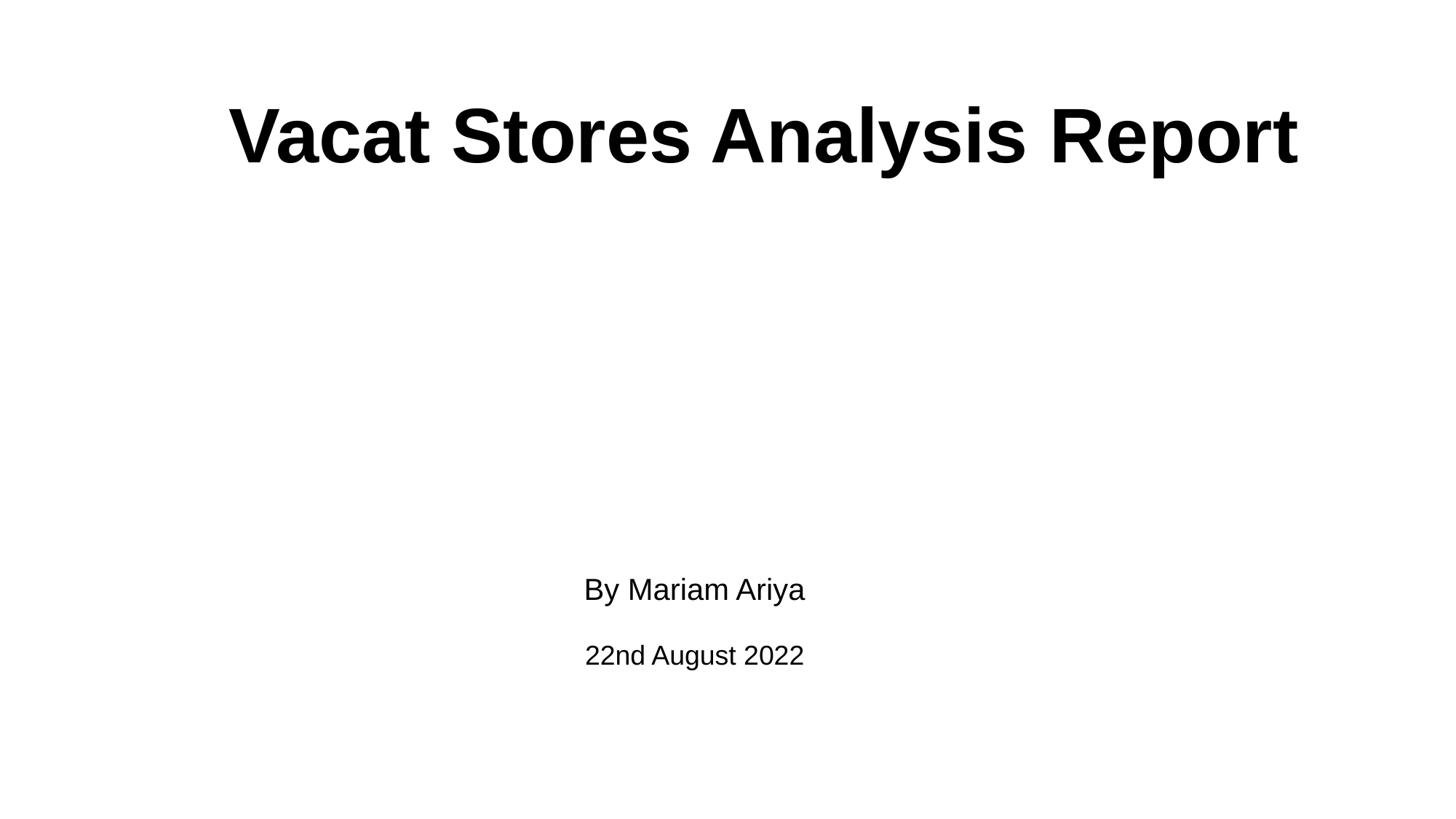

Vacat Stores Analysis Report
By Mariam Ariya
22nd August 2022